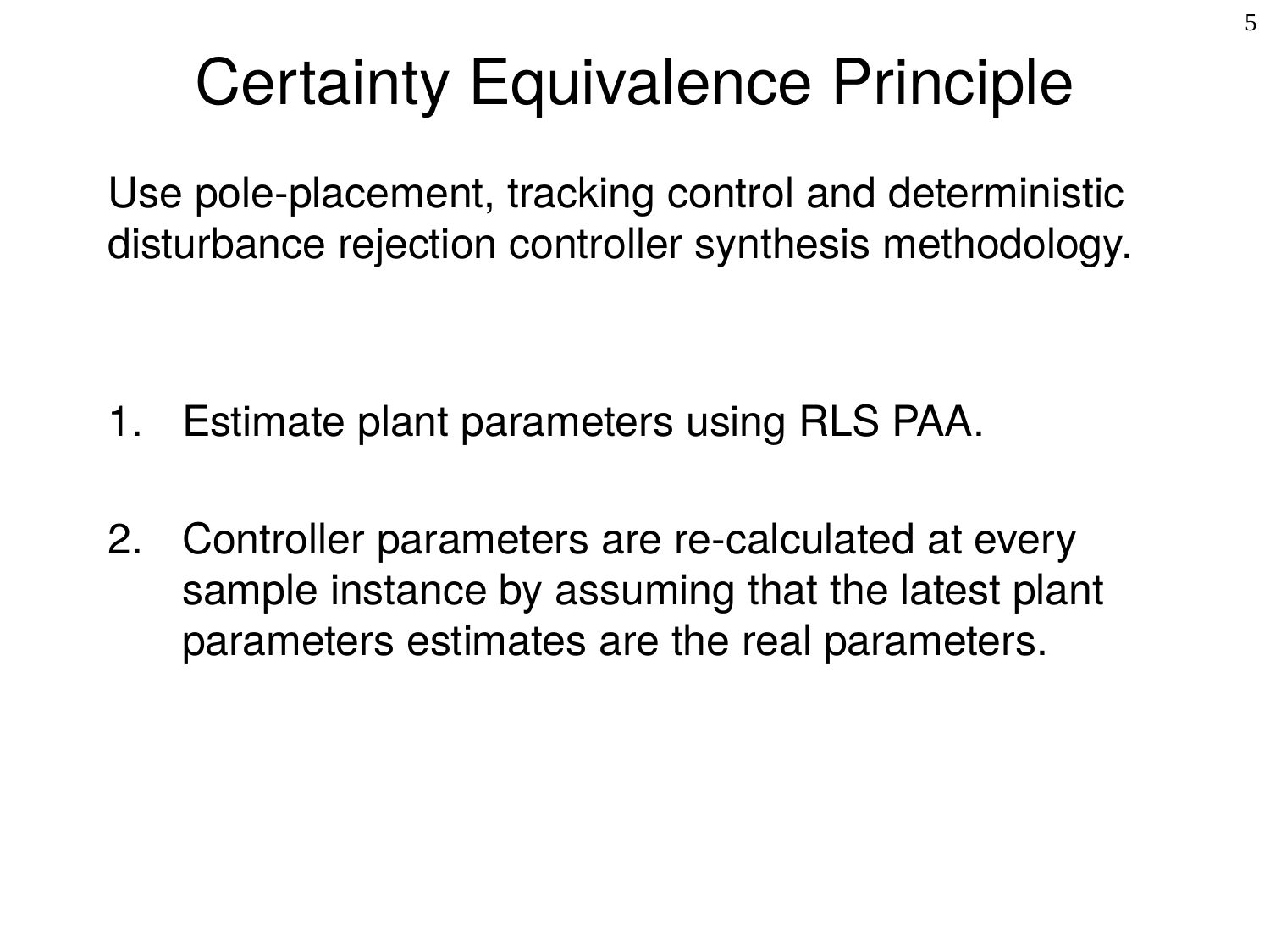

# Certainty Equivalence Principle
5
Use pole-placement, tracking control and deterministic disturbance rejection controller synthesis methodology.

Estimate plant parameters using RLS PAA.

Controller parameters are re-calculated at every sample instance by assuming that the latest plant parameters estimates are the real parameters.